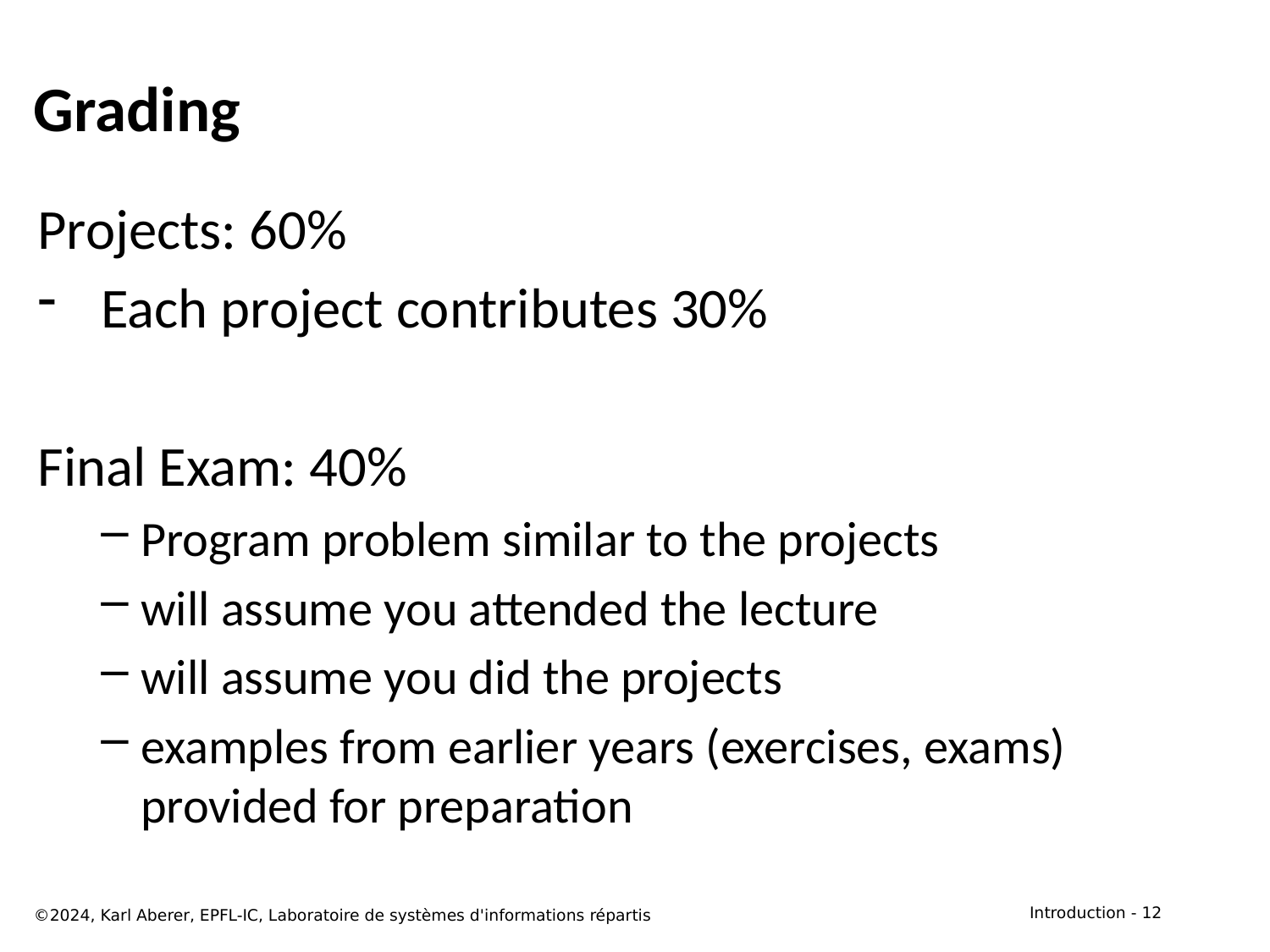

# Grading
Projects: 60%
Each project contributes 30%

Final Exam: 40%
Program problem similar to the projects
will assume you attended the lecture
will assume you did the projects
examples from earlier years (exercises, exams) provided for preparation

©2024, Karl Aberer, EPFL-IC, Laboratoire de systèmes d'informations répartis